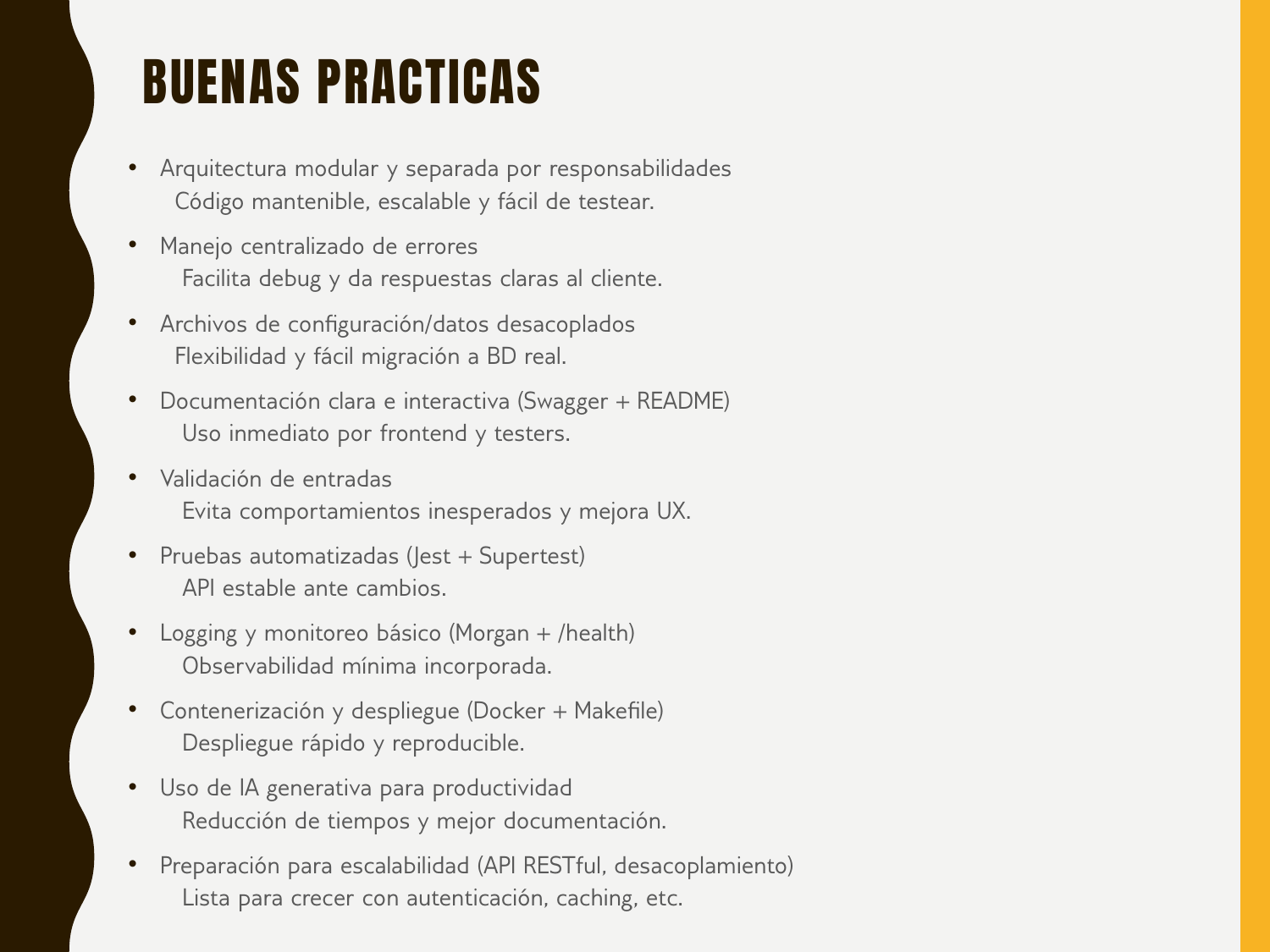

# Buenas Practicas
Arquitectura modular y separada por responsabilidades
  Código mantenible, escalable y fácil de testear.
Manejo centralizado de errores
   Facilita debug y da respuestas claras al cliente.
Archivos de configuración/datos desacoplados
  Flexibilidad y fácil migración a BD real.
Documentación clara e interactiva (Swagger + README)
   Uso inmediato por frontend y testers.
Validación de entradas
   Evita comportamientos inesperados y mejora UX.
Pruebas automatizadas (Jest + Supertest)
   API estable ante cambios.
Logging y monitoreo básico (Morgan + /health)
   Observabilidad mínima incorporada.
Contenerización y despliegue (Docker + Makefile)
   Despliegue rápido y reproducible.
Uso de IA generativa para productividad
   Reducción de tiempos y mejor documentación.
Preparación para escalabilidad (API RESTful, desacoplamiento)
   Lista para crecer con autenticación, caching, etc.